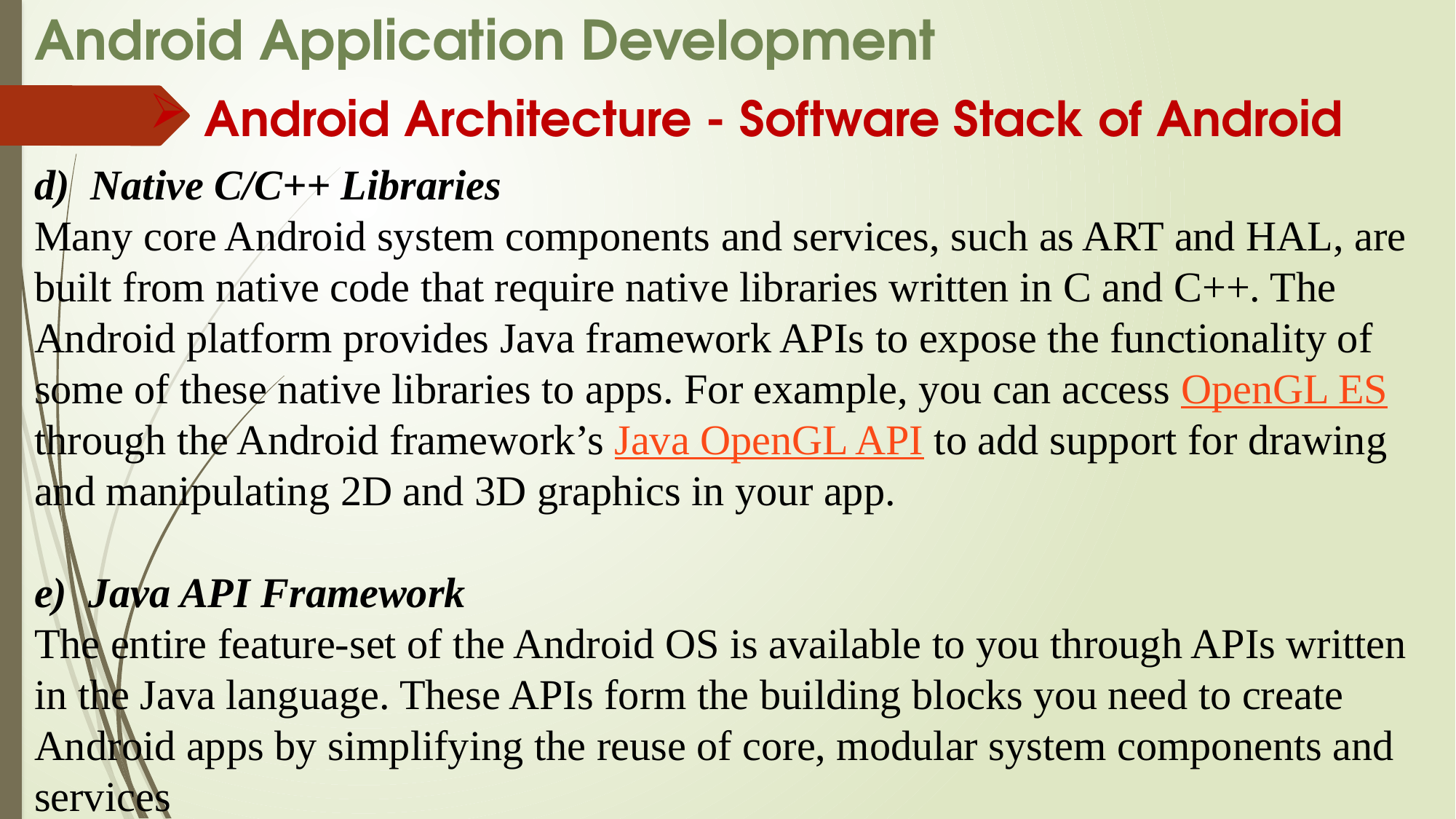

# Android Application Development
Android Architecture - Software Stack of Android
d)  Native C/C++ Libraries
Many core Android system components and services, such as ART and HAL, are built from native code that require native libraries written in C and C++. The Android platform provides Java framework APIs to expose the functionality of some of these native libraries to apps. For example, you can access OpenGL ES through the Android framework’s Java OpenGL API to add support for drawing and manipulating 2D and 3D graphics in your app.

e)  Java API Framework
The entire feature-set of the Android OS is available to you through APIs written in the Java language. These APIs form the building blocks you need to create Android apps by simplifying the reuse of core, modular system components and services